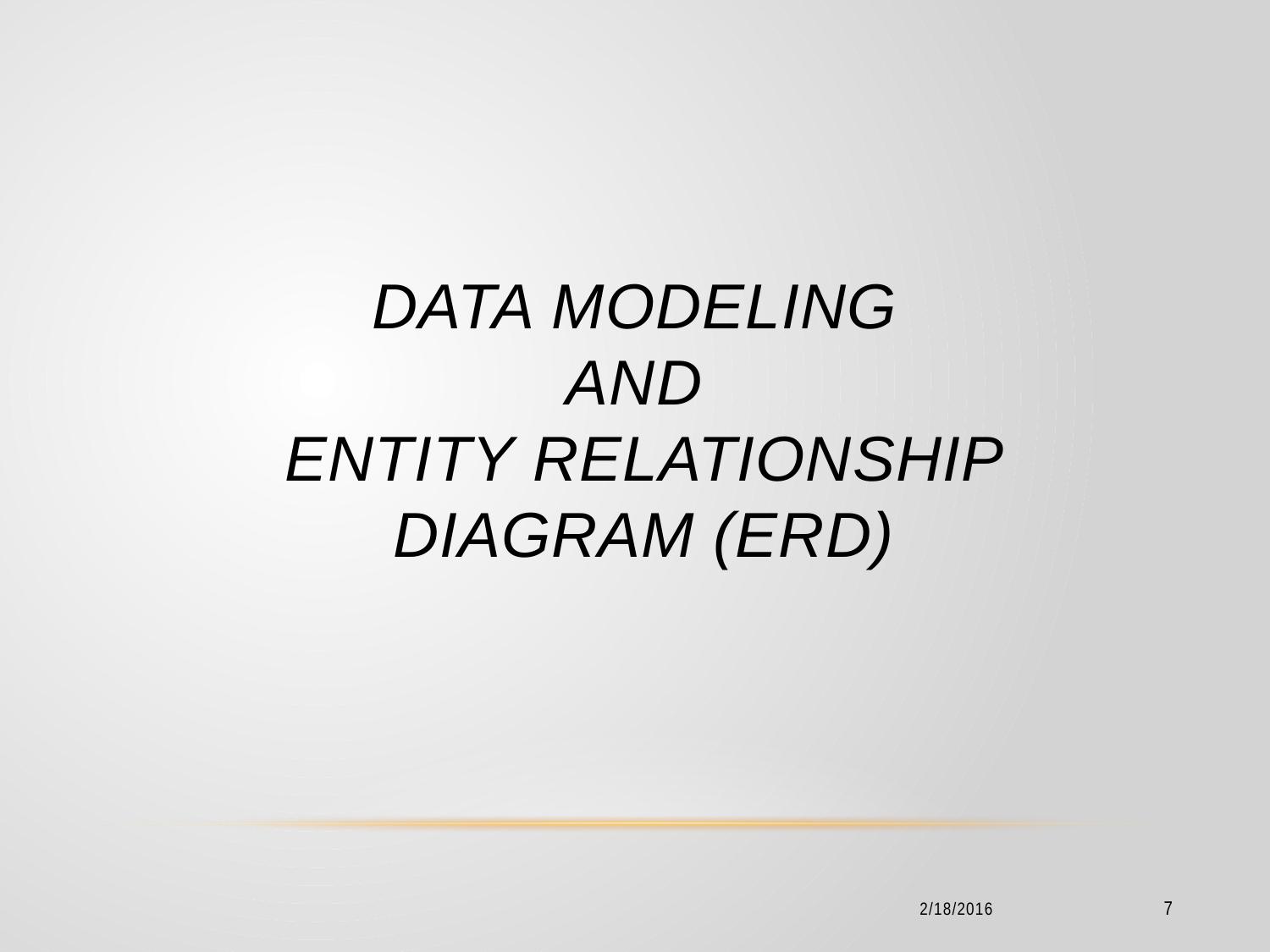

# Data Modeling and Entity Relationship Diagram (ERD)
2/18/2016
7